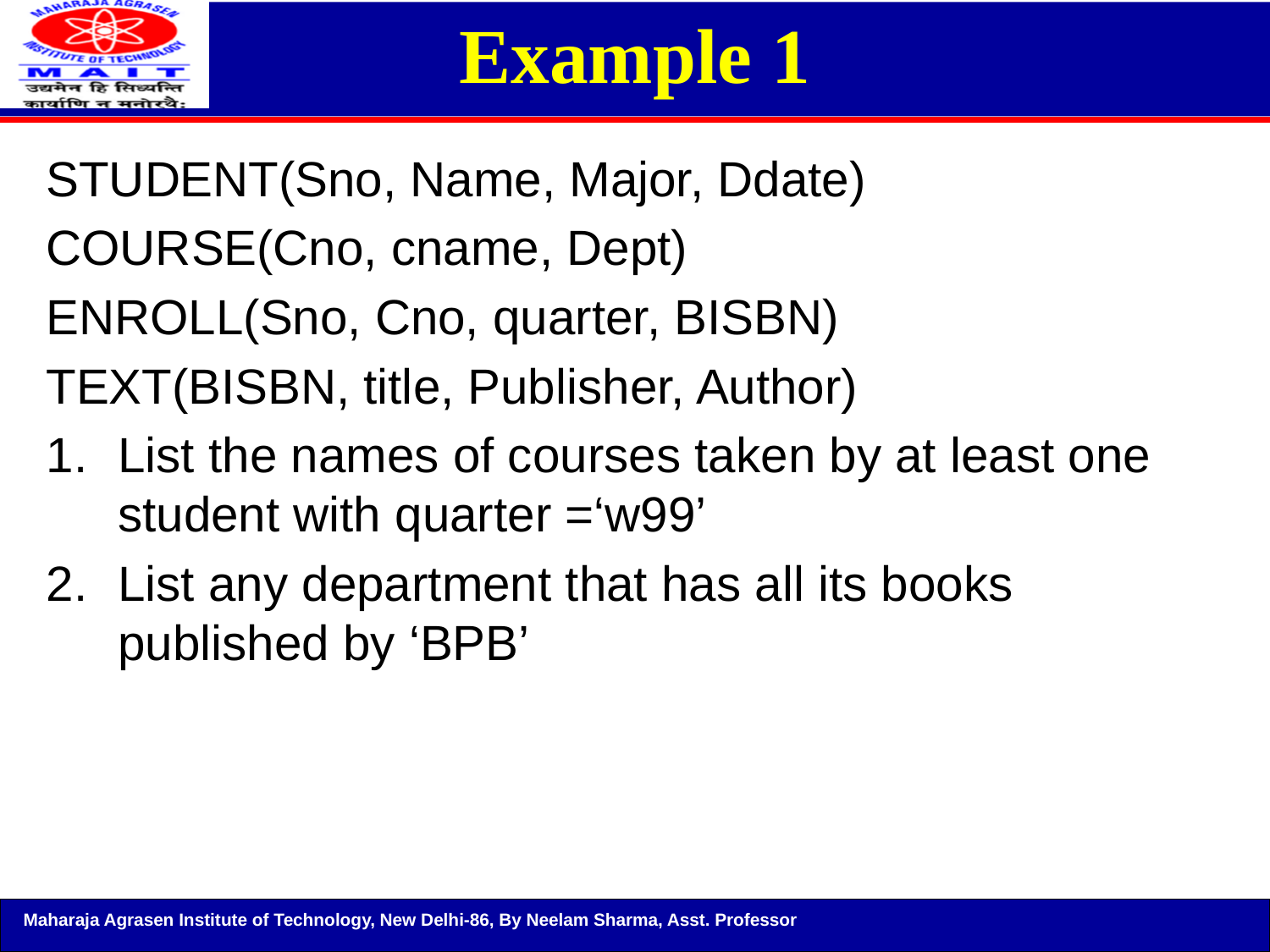

# Example 1
STUDENT(Sno, Name, Major, Ddate)
COURSE(Cno, cname, Dept)
ENROLL(Sno, Cno, quarter, BISBN)
TEXT(BISBN, title, Publisher, Author)
List the names of courses taken by at least one student with quarter =‘w99’
List any department that has all its books published by ‘BPB’